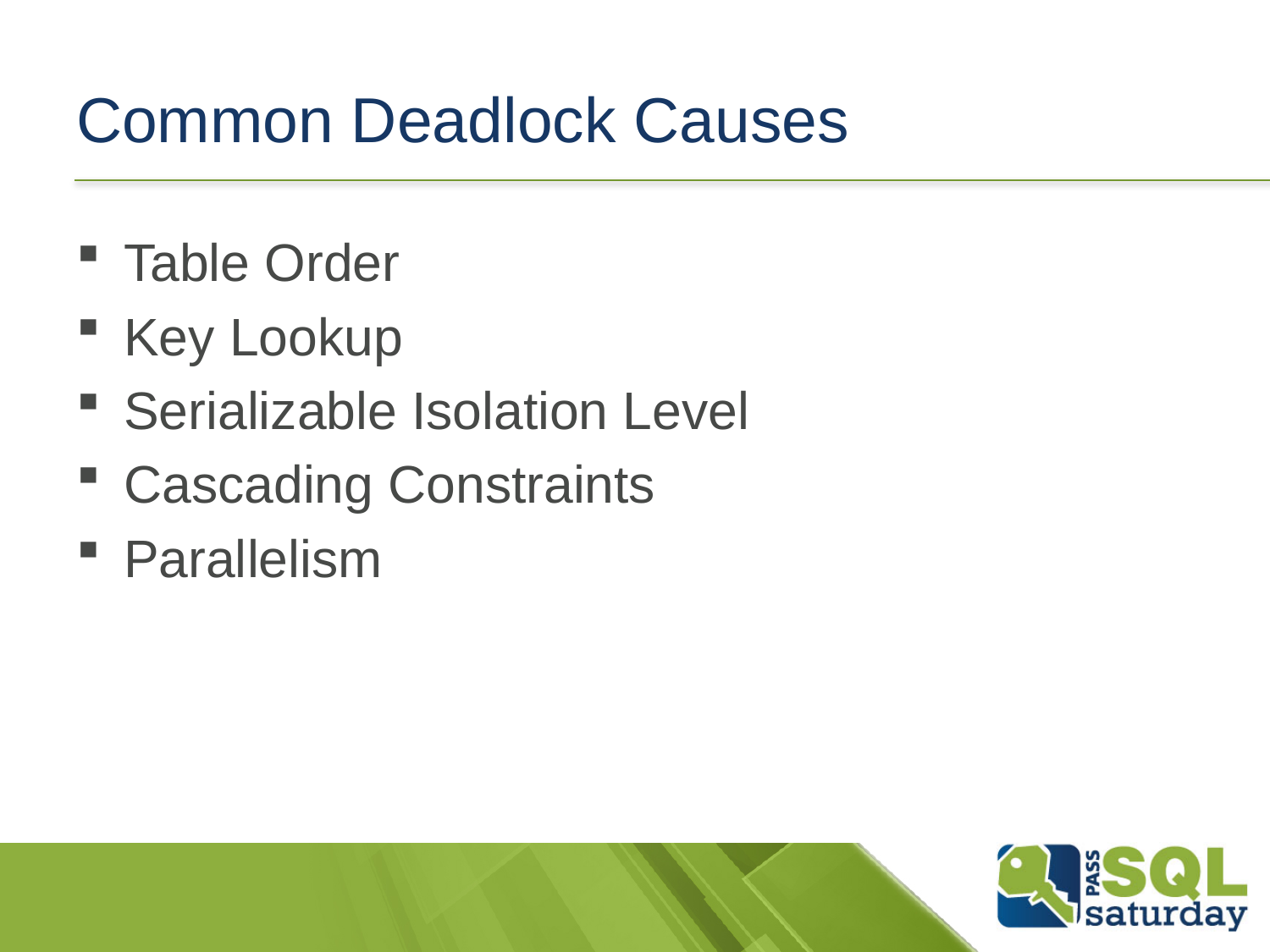

# Common Deadlock Causes
Table Order
Key Lookup
Serializable Isolation Level
Cascading Constraints
Parallelism